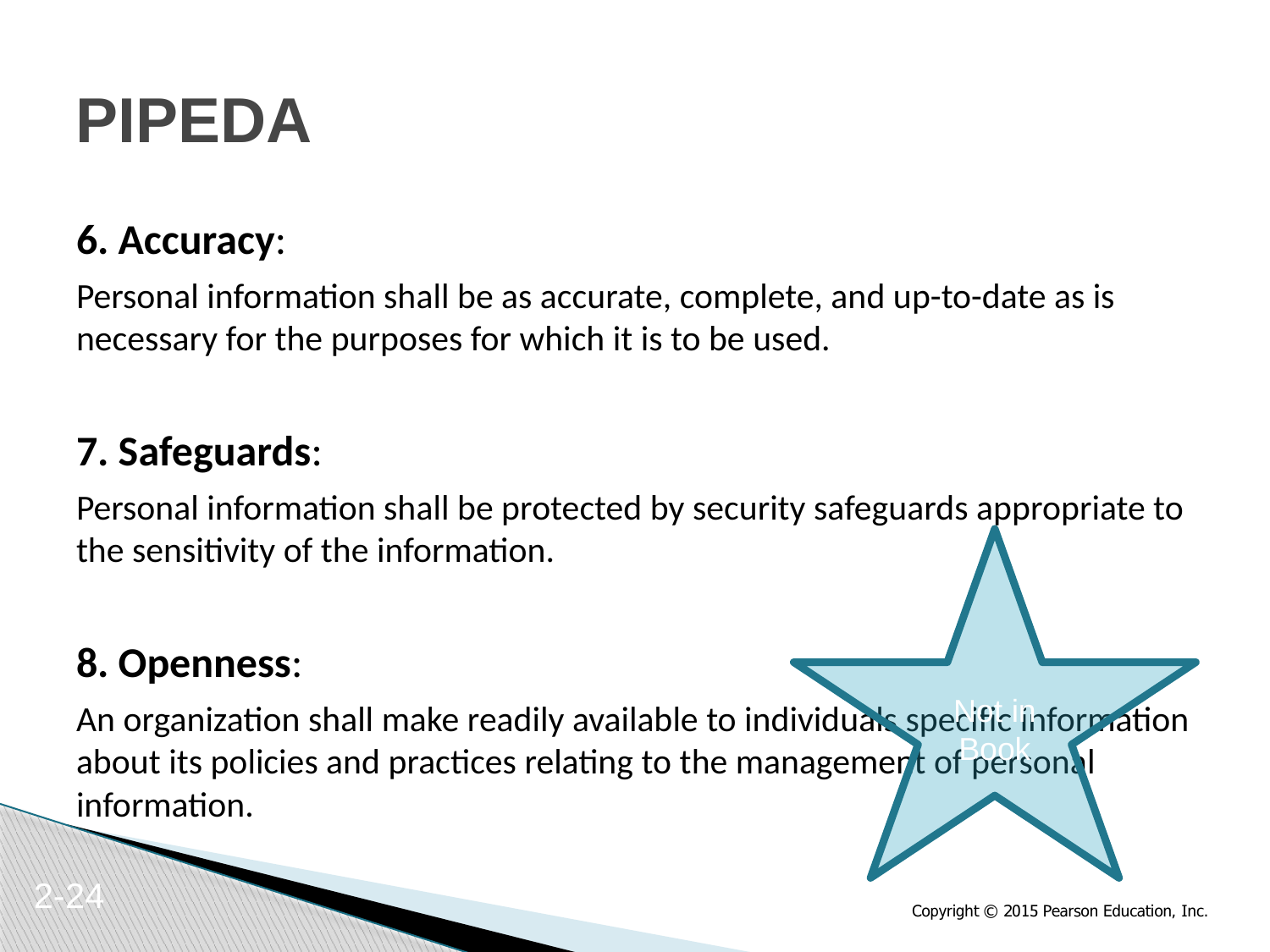

# PIPEDA
6. Accuracy:
Personal information shall be as accurate, complete, and up-to-date as is necessary for the purposes for which it is to be used.

7. Safeguards:
Personal information shall be protected by security safeguards appropriate to the sensitivity of the information.

8. Openness:
An organization shall make readily available to individuals specific information about its policies and practices relating to the management of personal information.

Not in Book